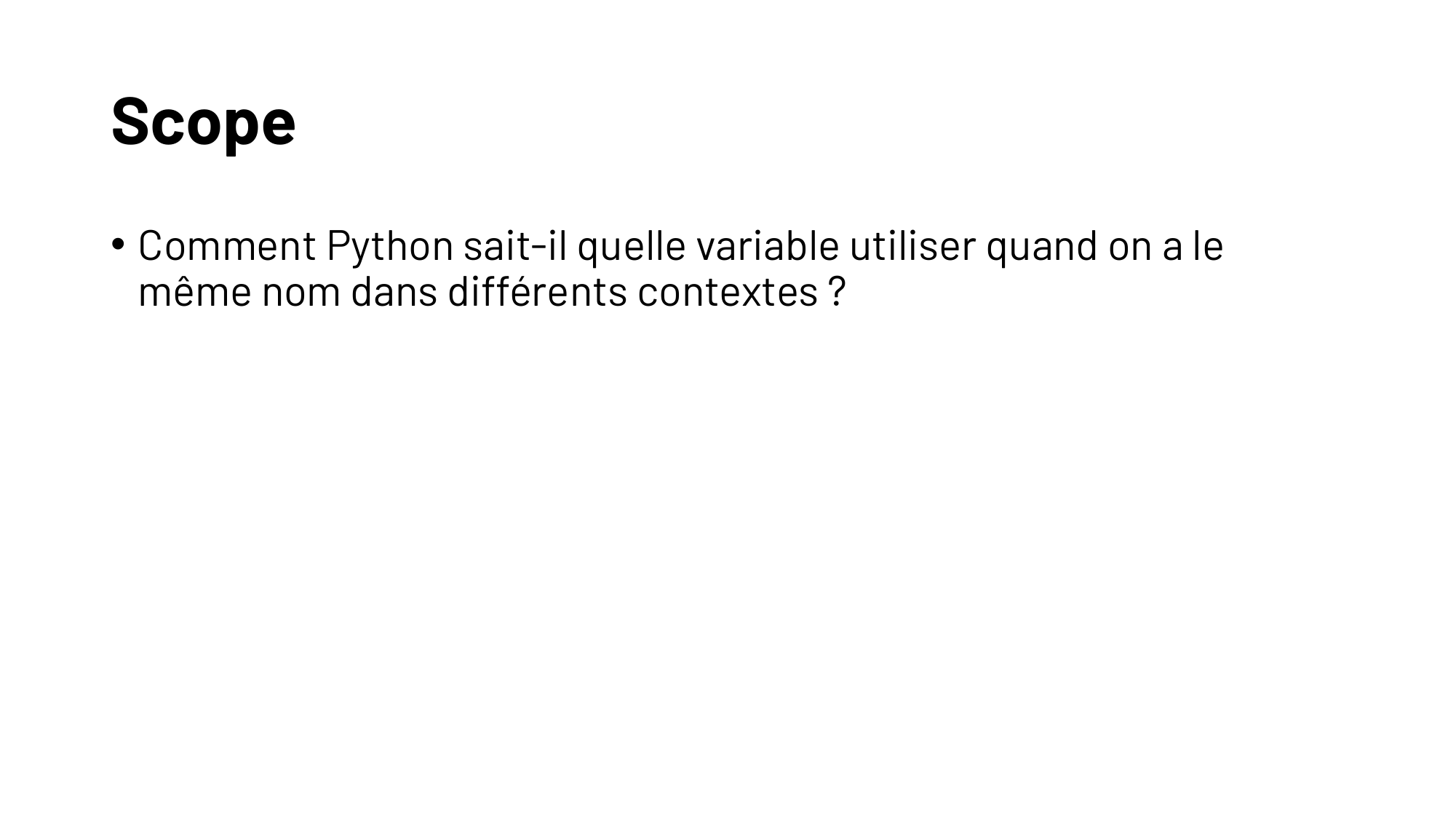

# Scope
Comment Python sait-il quelle variable utiliser quand on a le même nom dans différents contextes ?